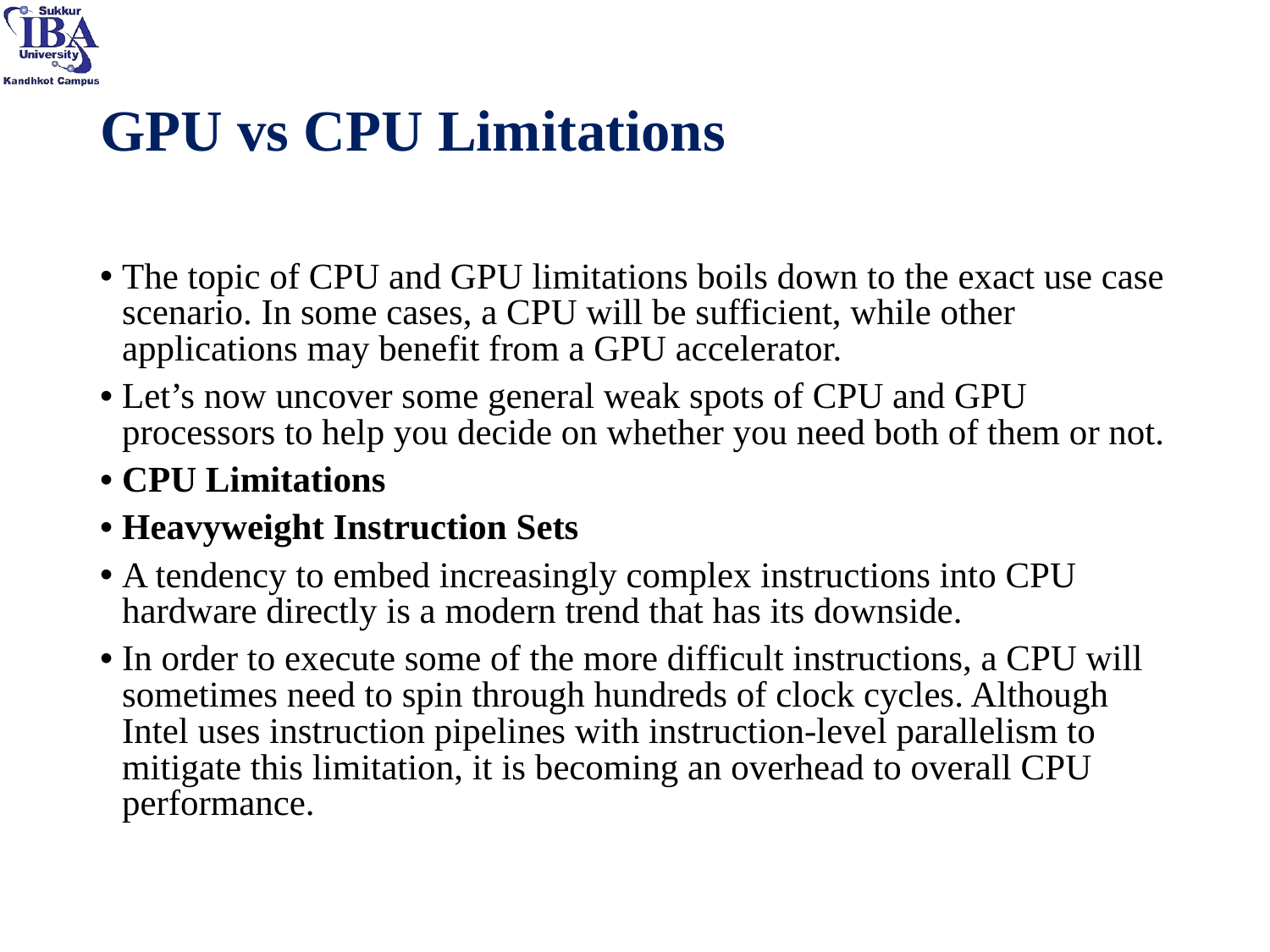

# GPU vs CPU Limitations
The topic of CPU and GPU limitations boils down to the exact use case scenario. In some cases, a CPU will be sufficient, while other applications may benefit from a GPU accelerator.
Let’s now uncover some general weak spots of CPU and GPU processors to help you decide on whether you need both of them or not.
CPU Limitations
Heavyweight Instruction Sets
A tendency to embed increasingly complex instructions into CPU hardware directly is a modern trend that has its downside.
In order to execute some of the more difficult instructions, a CPU will sometimes need to spin through hundreds of clock cycles. Although Intel uses instruction pipelines with instruction-level parallelism to mitigate this limitation, it is becoming an overhead to overall CPU performance.